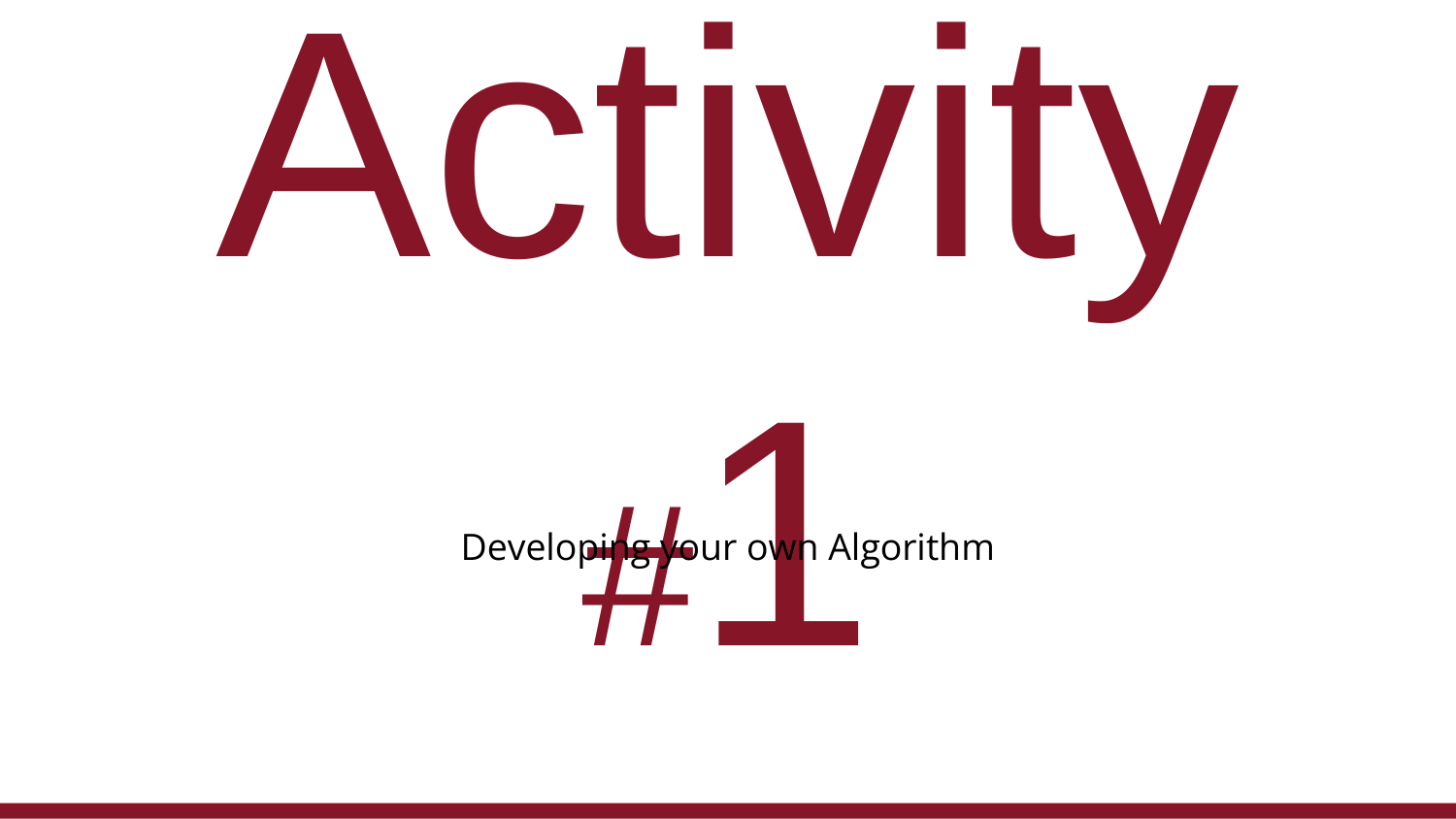

# Activity #1
Developing your own Algorithm